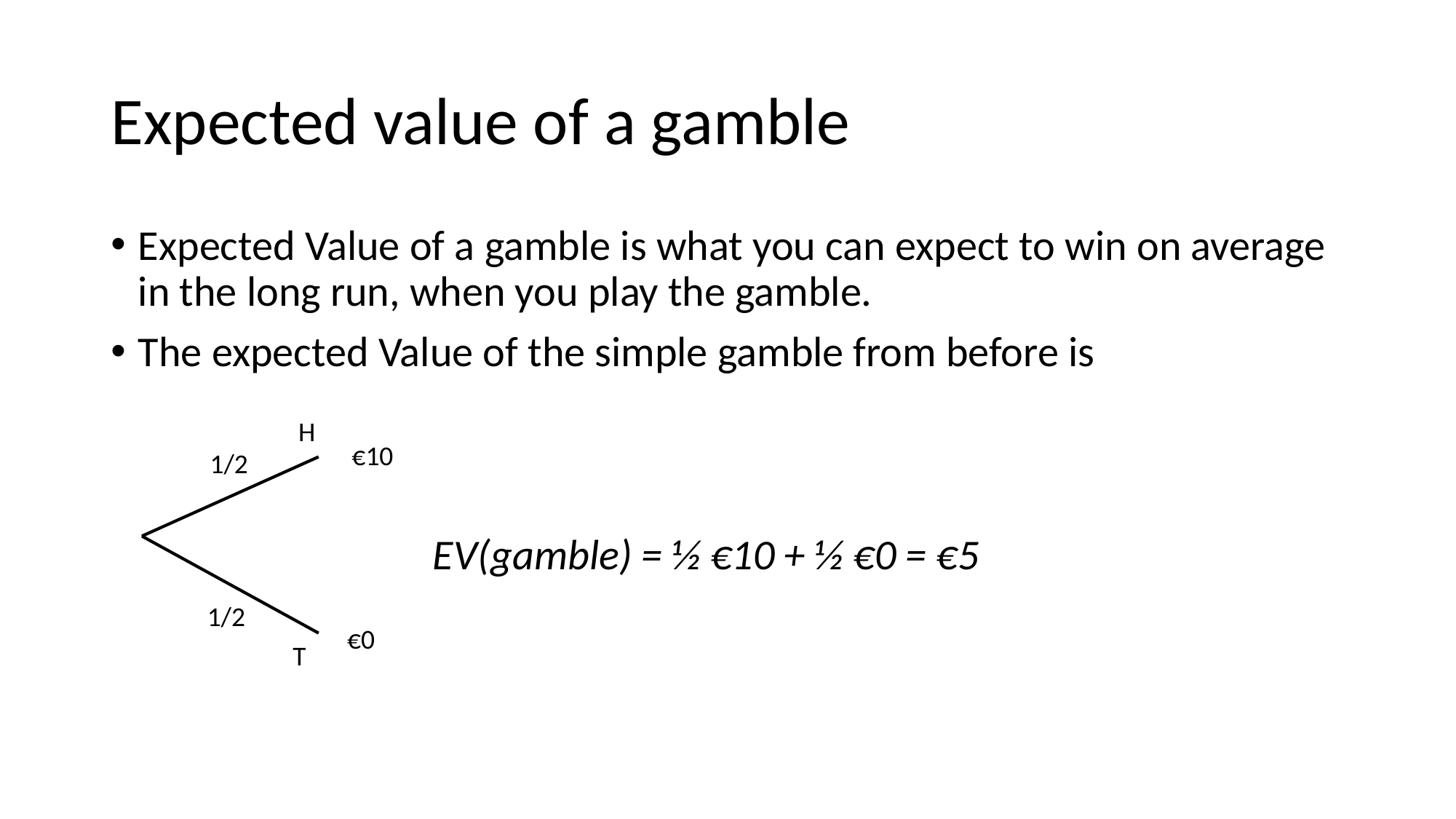

# Expected value of a gamble
Expected Value of a gamble is what you can expect to win on average in the long run, when you play the gamble.
The expected Value of the simple gamble from before is
H
€10
1/2
1/2
€0
T
EV(gamble) = ½ €10 + ½ €0 = €5